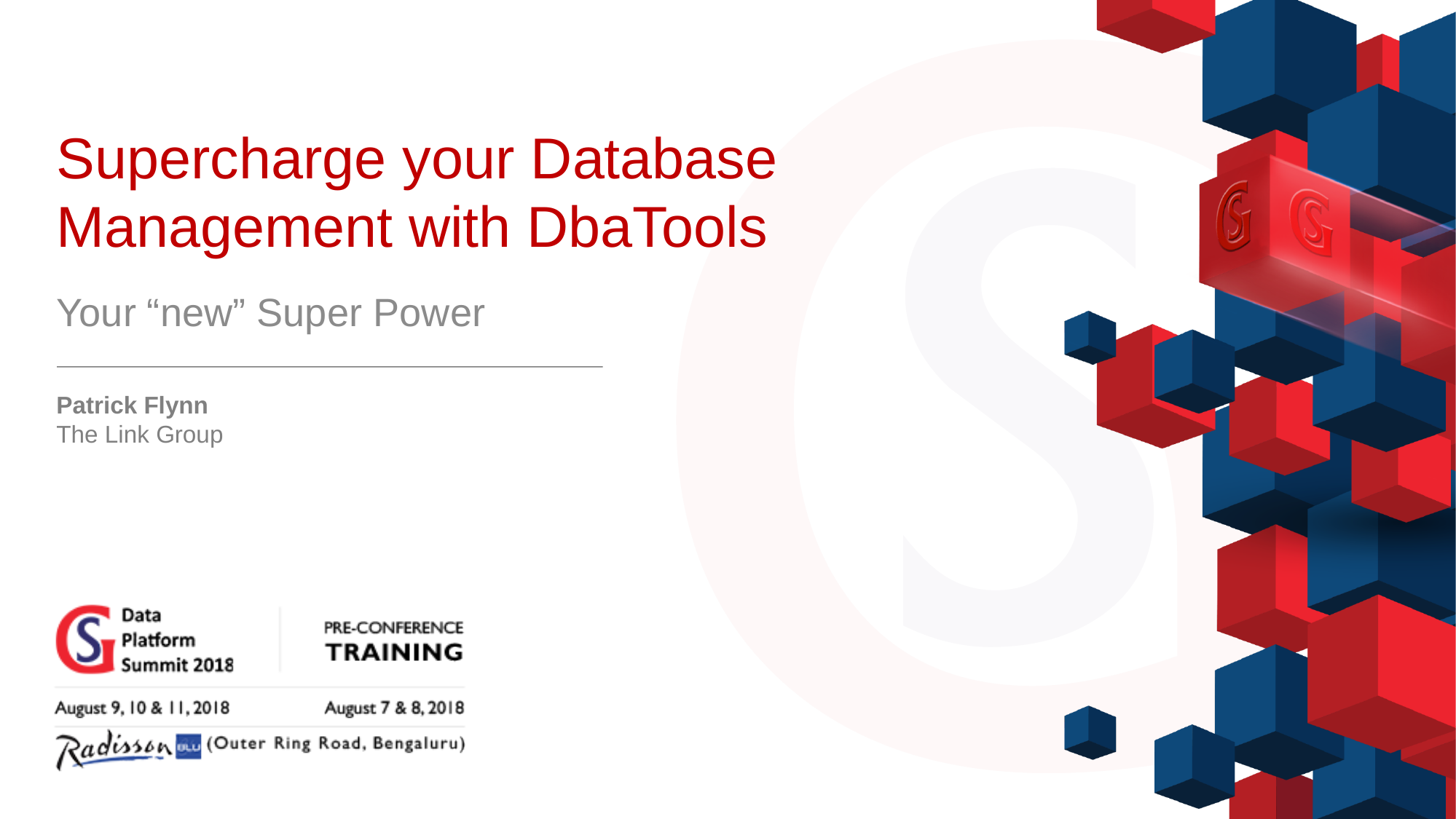

# Supercharge your Database Management with DbaTools
Your “new” Super Power

Patrick Flynn
The Link Group